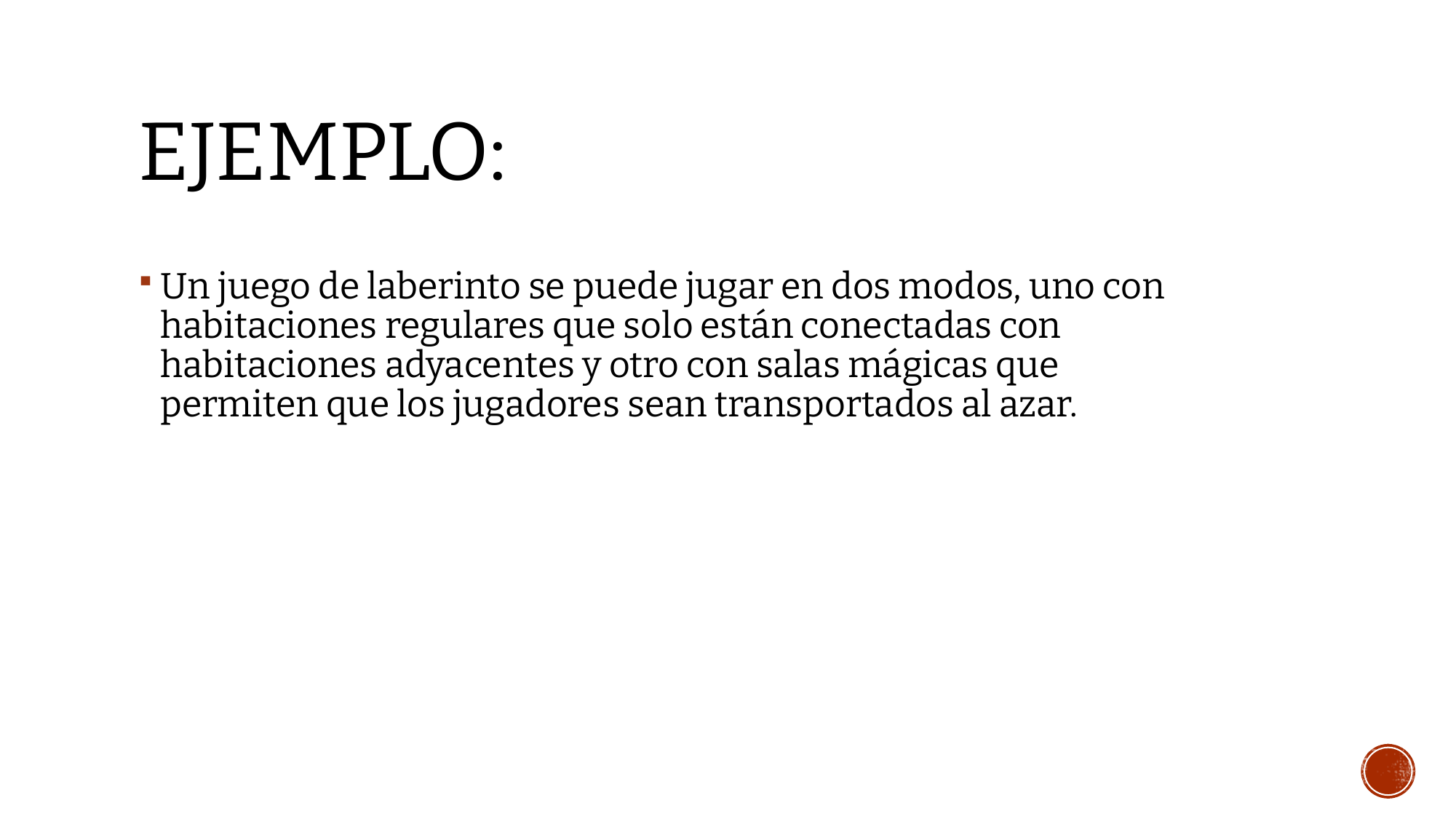

# Ejemplo:
Un juego de laberinto se puede jugar en dos modos, uno con habitaciones regulares que solo están conectadas con habitaciones adyacentes y otro con salas mágicas que permiten que los jugadores sean transportados al azar.